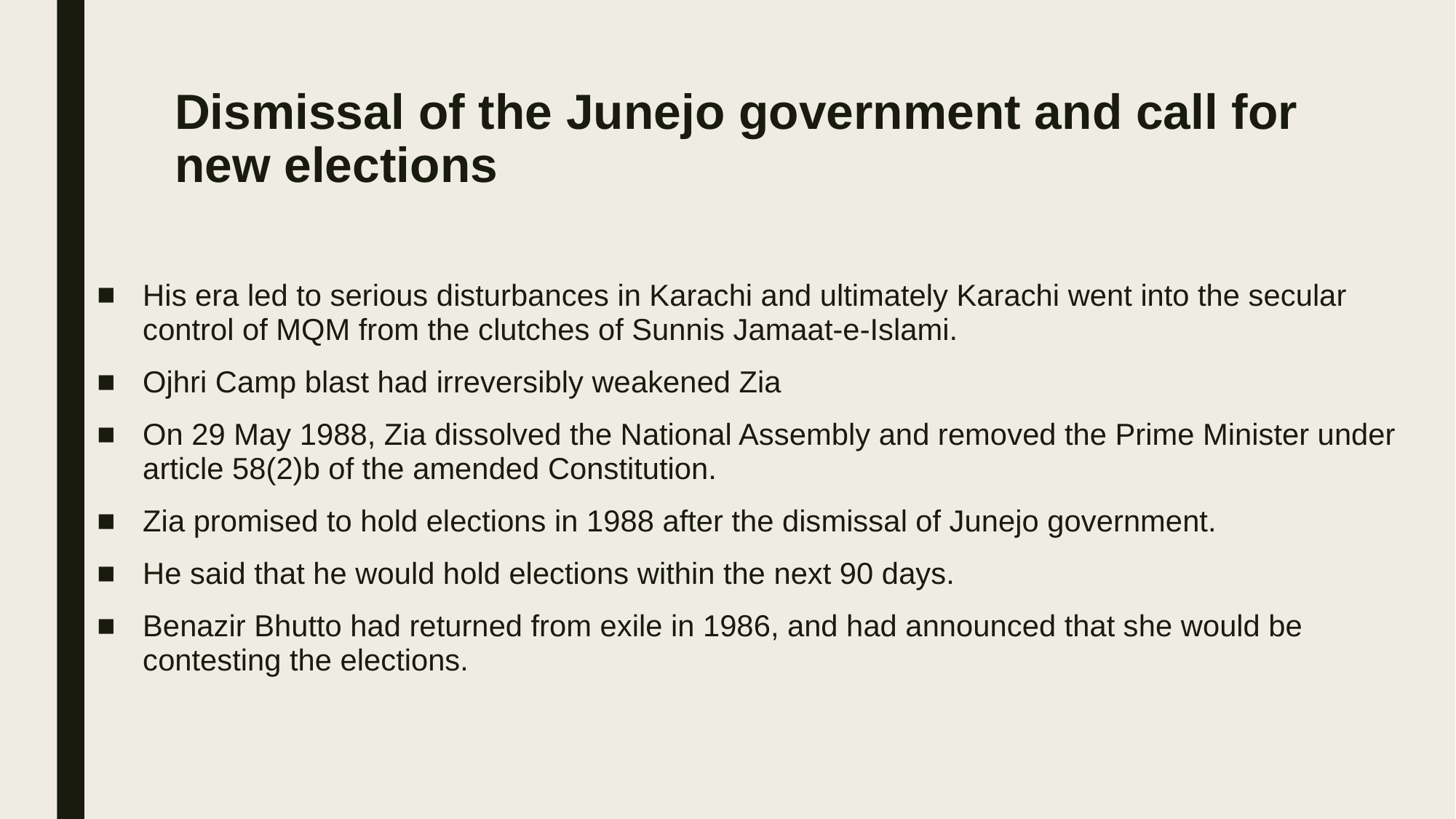

# Dismissal of the Junejo government and call for new elections
His era led to serious disturbances in Karachi and ultimately Karachi went into the secular control of MQM from the clutches of Sunnis Jamaat-e-Islami.
Ojhri Camp blast had irreversibly weakened Zia
On 29 May 1988, Zia dissolved the National Assembly and removed the Prime Minister under article 58(2)b of the amended Constitution.
Zia promised to hold elections in 1988 after the dismissal of Junejo government.
He said that he would hold elections within the next 90 days.
Benazir Bhutto had returned from exile in 1986, and had announced that she would be contesting the elections.